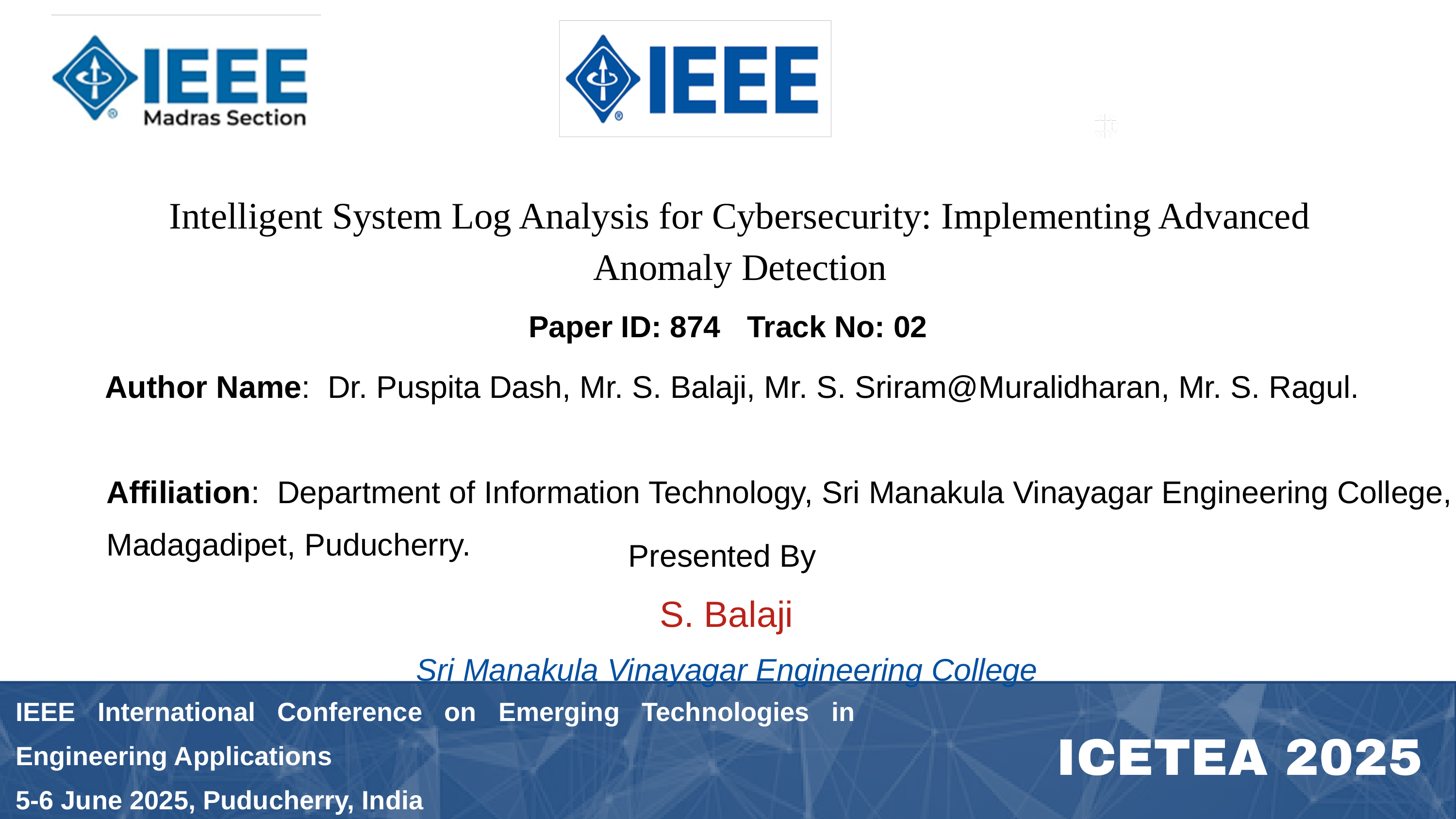

Intelligent System Log Analysis for Cybersecurity: Implementing Advanced Anomaly Detection
Paper ID: 874 	Track No: 02

    Author Name:  Dr. Puspita Dash, Mr. S. Balaji, Mr. S. Sriram@Muralidharan, Mr. S. Ragul.
Affiliation:  Department of Information Technology, Sri Manakula Vinayagar Engineering College, Madagadipet, Puducherry.
Presented By
S. Balaji
Sri Manakula Vinayagar Engineering College

IEEE International Conference on Emerging Technologies in Engineering Applications
5-6 June 2025, Puducherry, India

ICETEA 2025